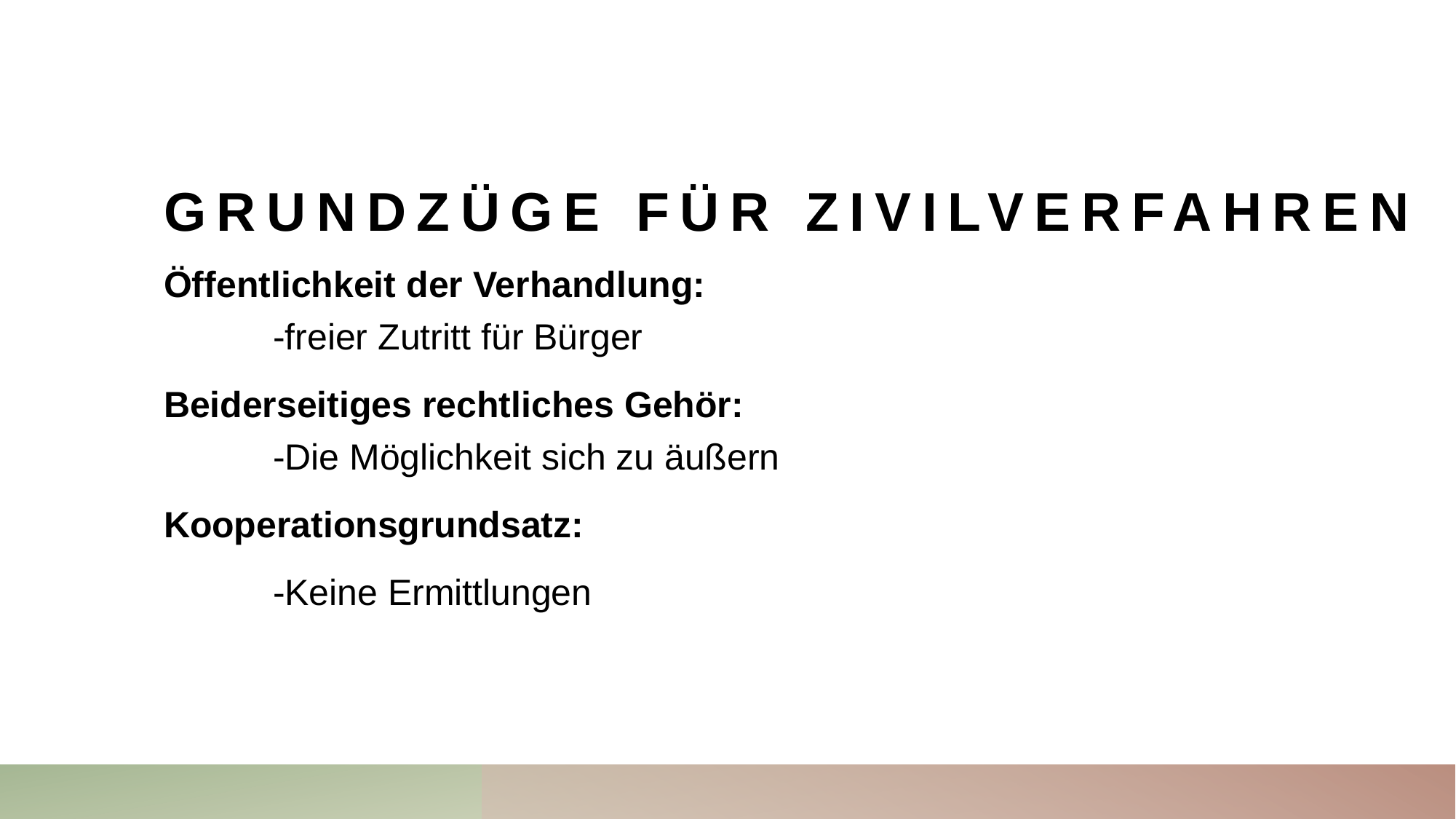

# Grundzüge für Zivilverfahren
Öffentlichkeit der Verhandlung:
	-freier Zutritt für Bürger
Beiderseitiges rechtliches Gehör:
	-Die Möglichkeit sich zu äußern
Kooperationsgrundsatz:
	-Keine Ermittlungen